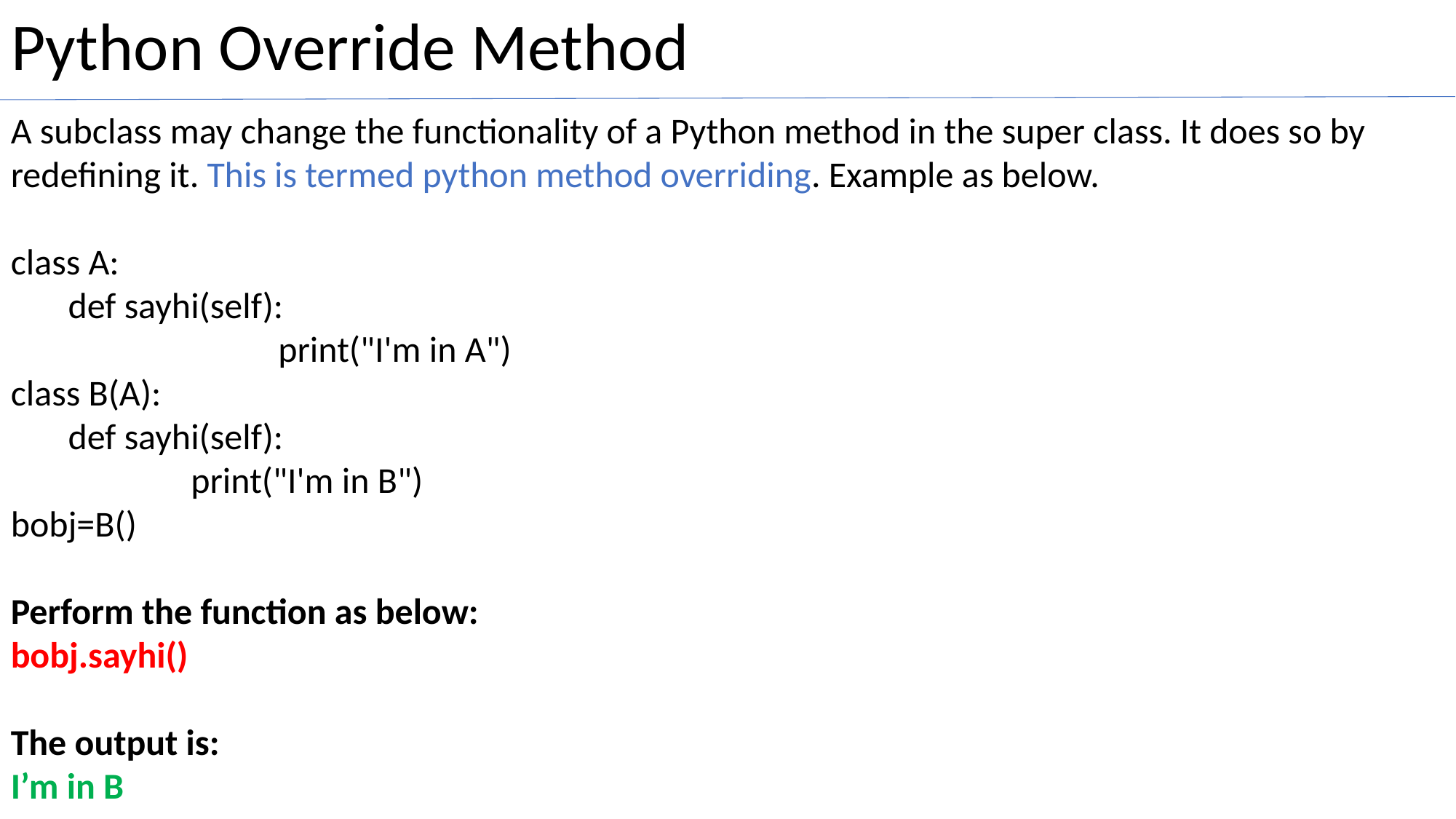

# Python Override Method
A subclass may change the functionality of a Python method in the super class. It does so by redefining it. This is termed python method overriding. Example as below.

class A:
       def sayhi(self):
       		      print("I'm in A")
class B(A):
       def sayhi(self):
                      print("I'm in B")
bobj=B()

Perform the function as below:
bobj.sayhi()

The output is:
I’m in B